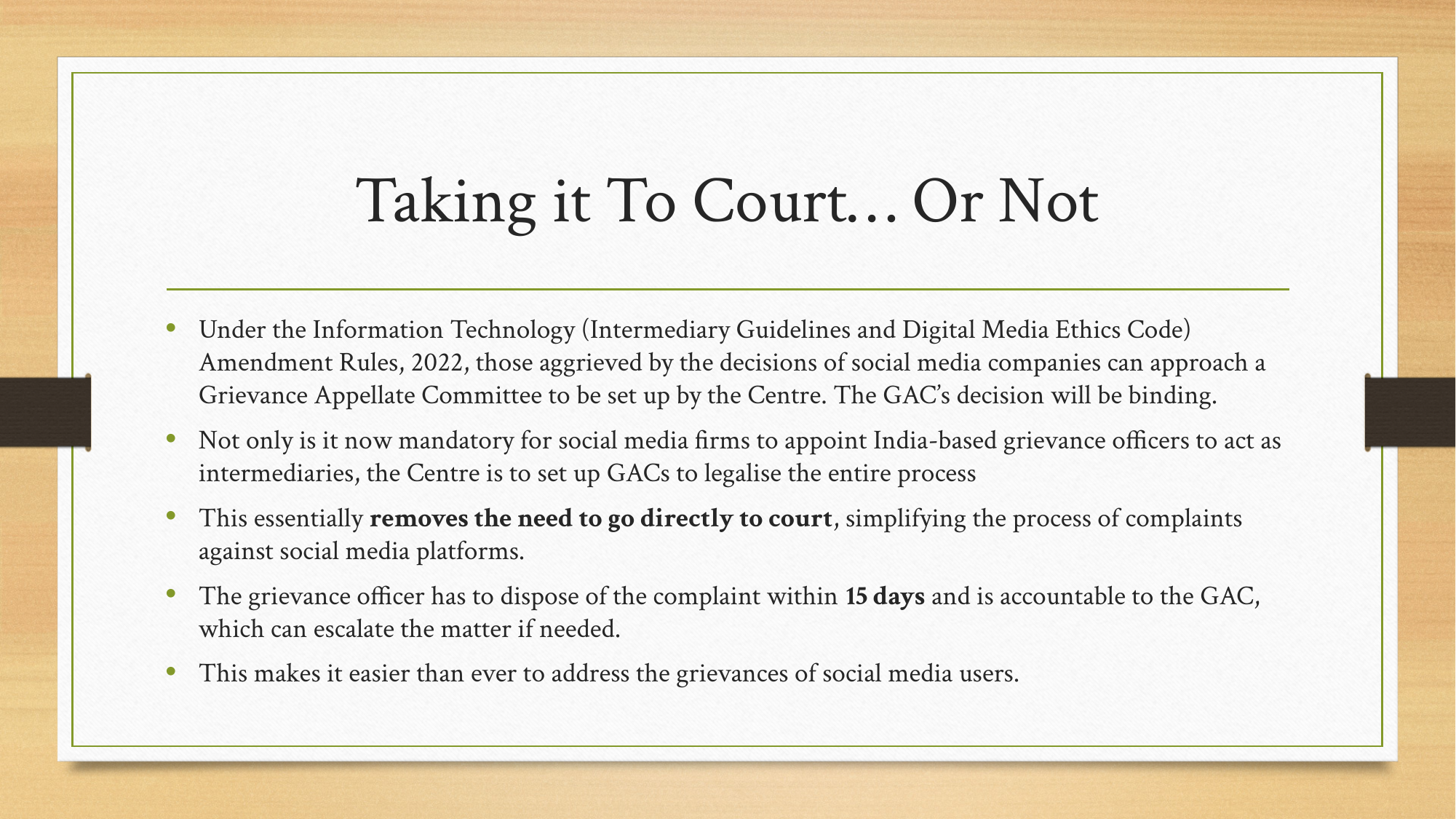

# Taking it To Court… Or Not
Under the Information Technology (Intermediary Guidelines and Digital Media Ethics Code) Amendment Rules, 2022, those aggrieved by the decisions of social media companies can approach a Grievance Appellate Committee to be set up by the Centre. The GAC’s decision will be binding.
Not only is it now mandatory for social media firms to appoint India-based grievance officers to act as intermediaries, the Centre is to set up GACs to legalise the entire process
This essentially removes the need to go directly to court, simplifying the process of complaints against social media platforms.
The grievance officer has to dispose of the complaint within 15 days and is accountable to the GAC, which can escalate the matter if needed.
This makes it easier than ever to address the grievances of social media users.